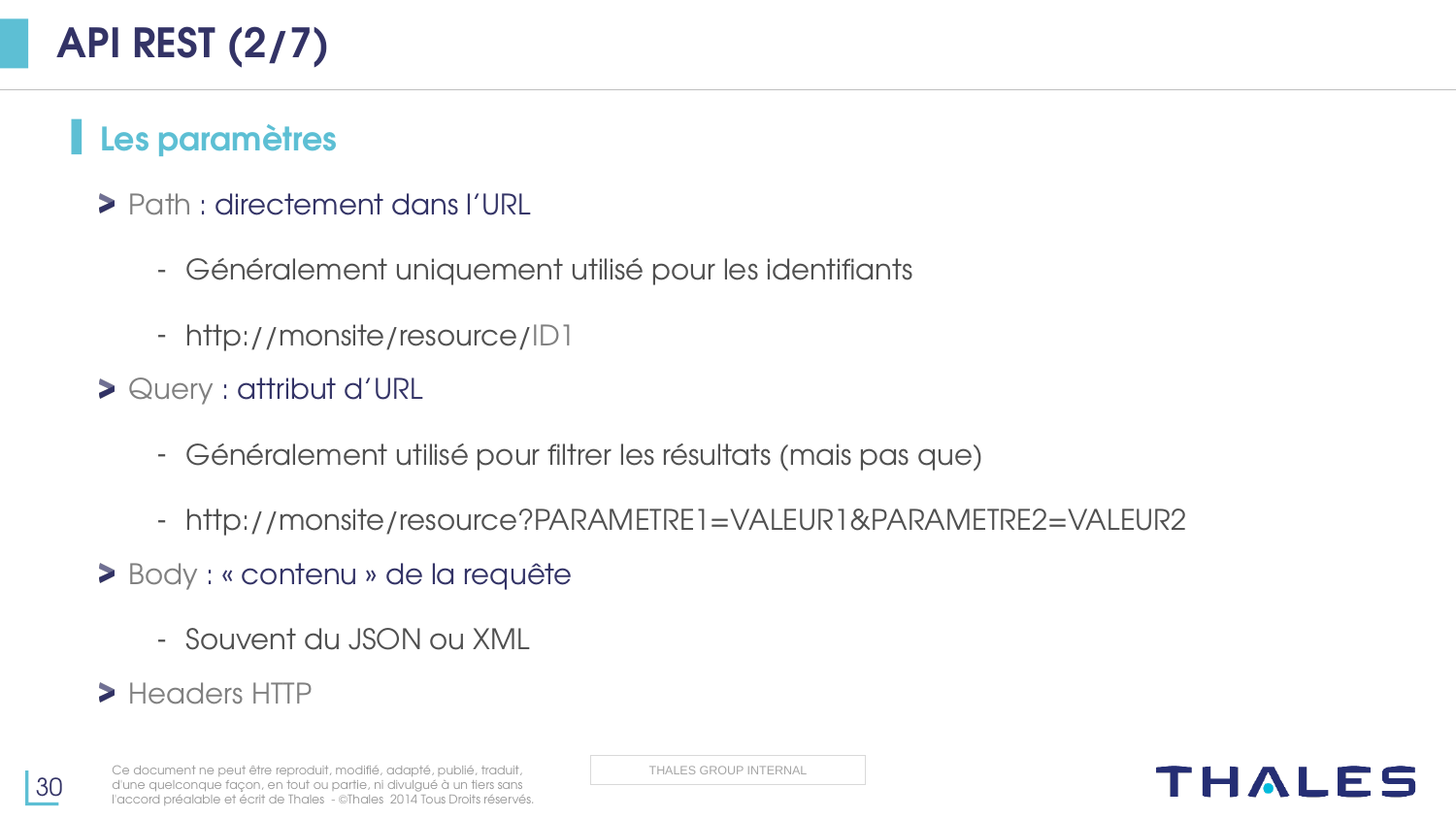

# API REST (2/7)
Les paramètres
Path : directement dans l’URL
Généralement uniquement utilisé pour les identifiants
http://monsite/resource/ID1
Query : attribut d’URL
Généralement utilisé pour filtrer les résultats (mais pas que)
http://monsite/resource?PARAMETRE1=VALEUR1&PARAMETRE2=VALEUR2
Body : « contenu » de la requête
Souvent du JSON ou XML
Headers HTTP